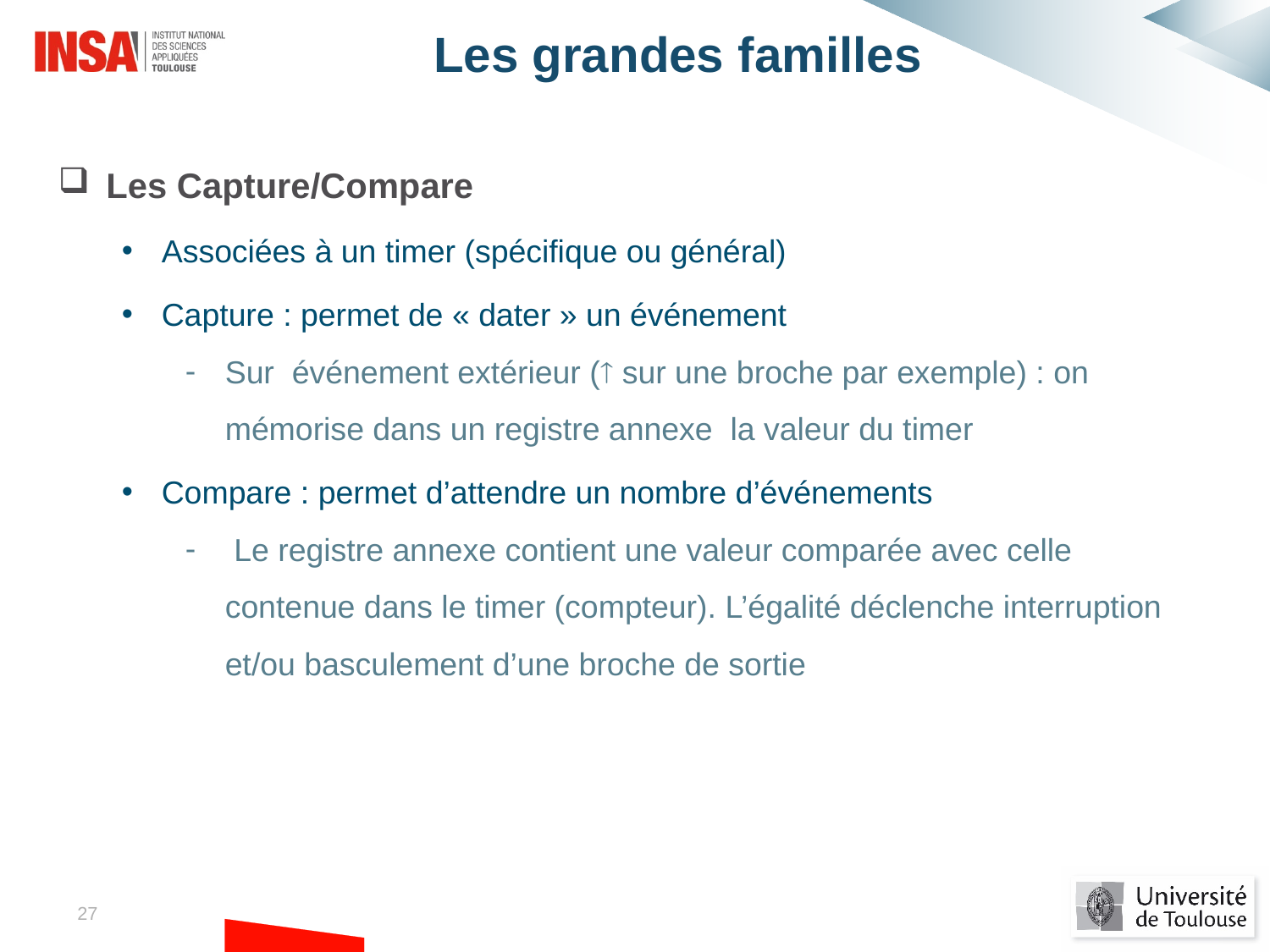

Les grandes familles
Les Capture/Compare
Associées à un timer (spécifique ou général)
Capture : permet de « dater » un événement
Sur  événement extérieur (↑ sur une broche par exemple) : on mémorise dans un registre annexe  la valeur du timer
Compare : permet d’attendre un nombre d’événements
 Le registre annexe contient une valeur comparée avec celle contenue dans le timer (compteur). L’égalité déclenche interruption et/ou basculement d’une broche de sortie